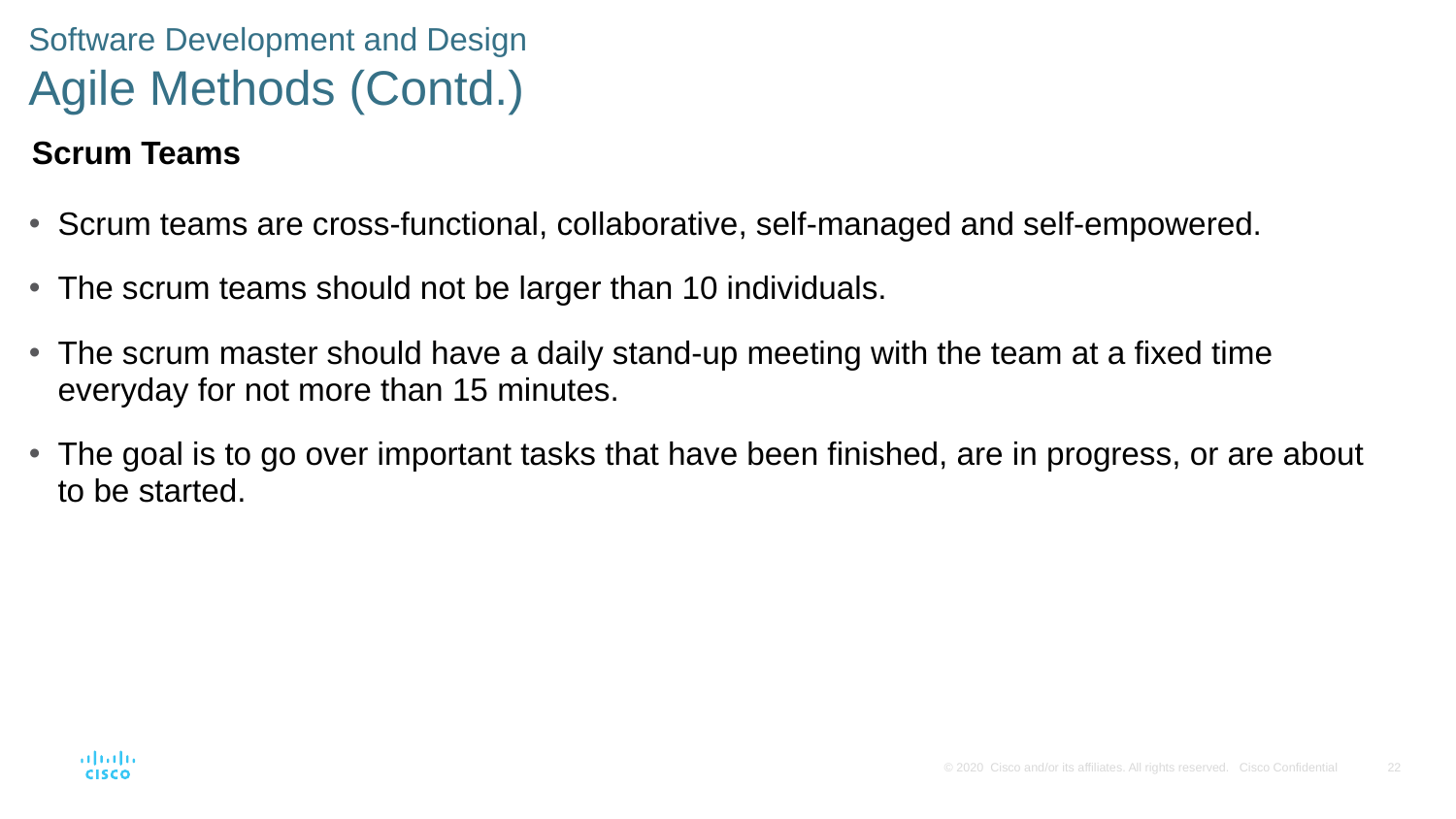

# Software Development and Design Agile Methods (Contd.)
Scrum Teams
Scrum teams are cross-functional, collaborative, self-managed and self-empowered.
The scrum teams should not be larger than 10 individuals.
The scrum master should have a daily stand-up meeting with the team at a fixed time everyday for not more than 15 minutes.
The goal is to go over important tasks that have been finished, are in progress, or are about to be started.